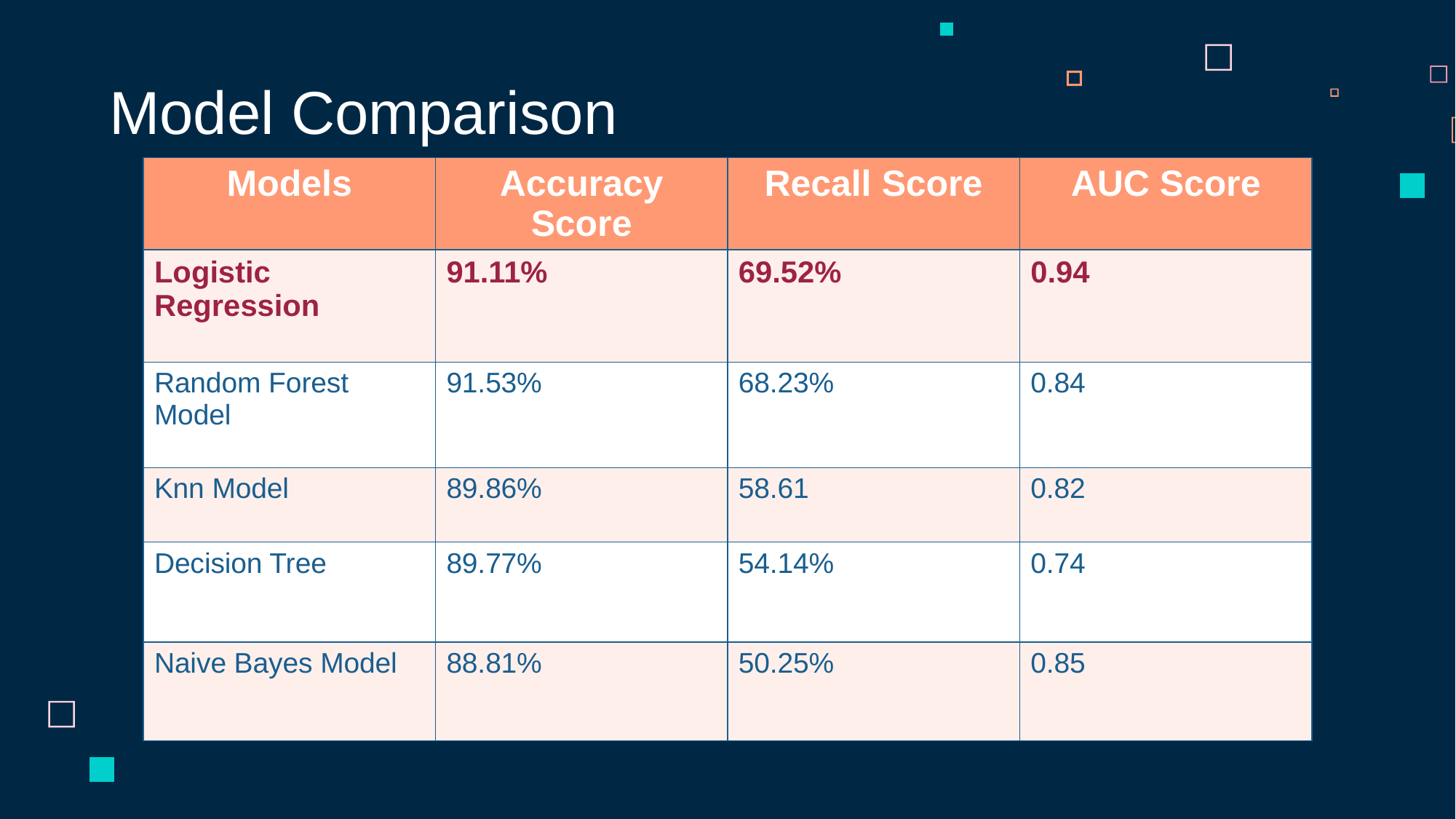

# Model Comparison
| Models | Accuracy Score | Recall Score | AUC Score |
| --- | --- | --- | --- |
| Logistic Regression | 91.11% | 69.52% | 0.94 |
| Random Forest Model | 91.53% | 68.23% | 0.84 |
| Knn Model | 89.86% | 58.61 | 0.82 |
| Decision Tree | 89.77% | 54.14% | 0.74 |
| Naive Bayes Model | 88.81% | 50.25% | 0.85 |